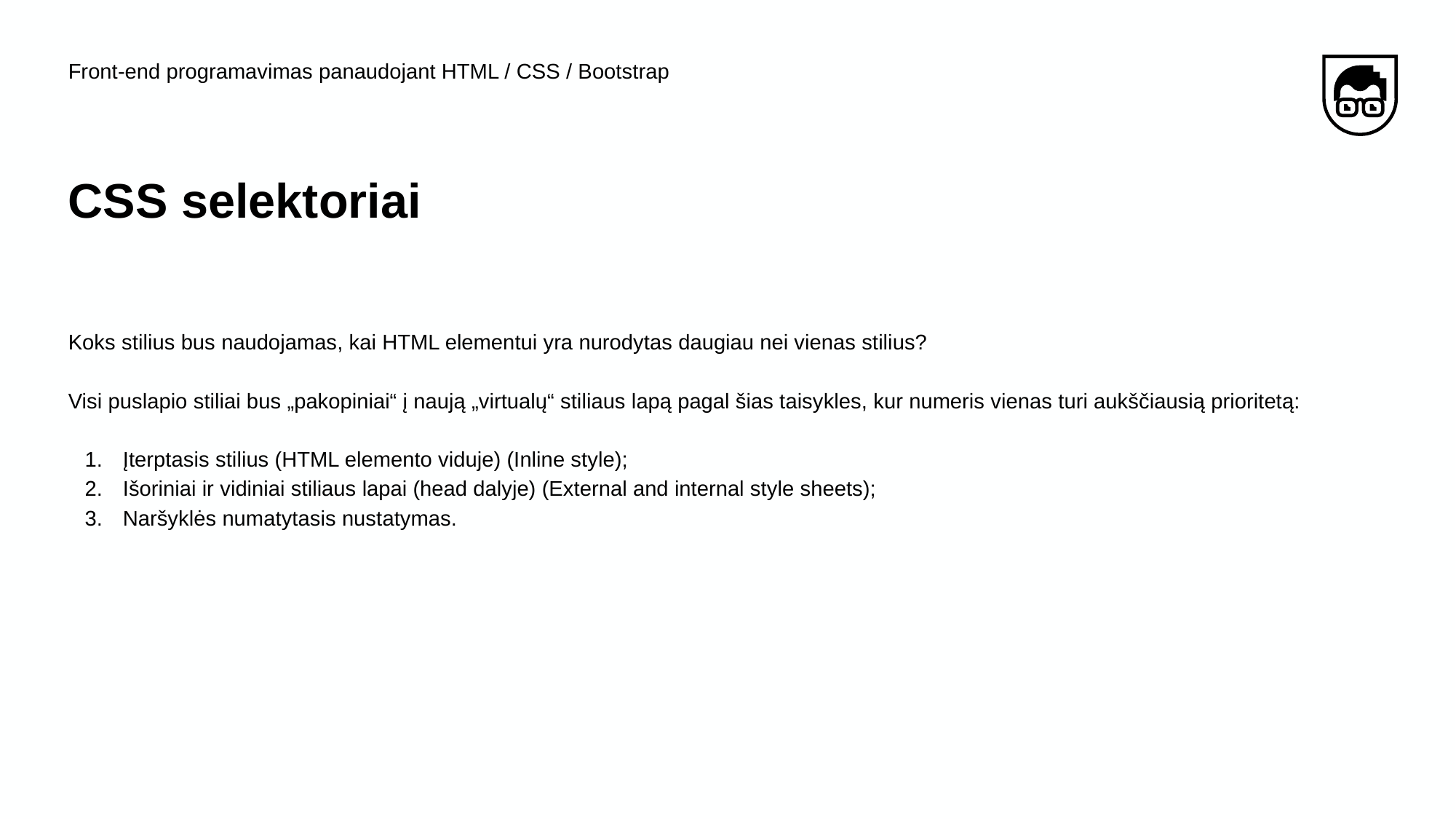

Front-end programavimas panaudojant HTML / CSS / Bootstrap
# CSS selektoriai

Koks stilius bus naudojamas, kai HTML elementui yra nurodytas daugiau nei vienas stilius?

Visi puslapio stiliai bus „pakopiniai“ į naują „virtualų“ stiliaus lapą pagal šias taisykles, kur numeris vienas turi aukščiausią prioritetą:

Įterptasis stilius (HTML elemento viduje) (Inline style);
Išoriniai ir vidiniai stiliaus lapai (head dalyje) (External and internal style sheets);
Naršyklės numatytasis nustatymas.